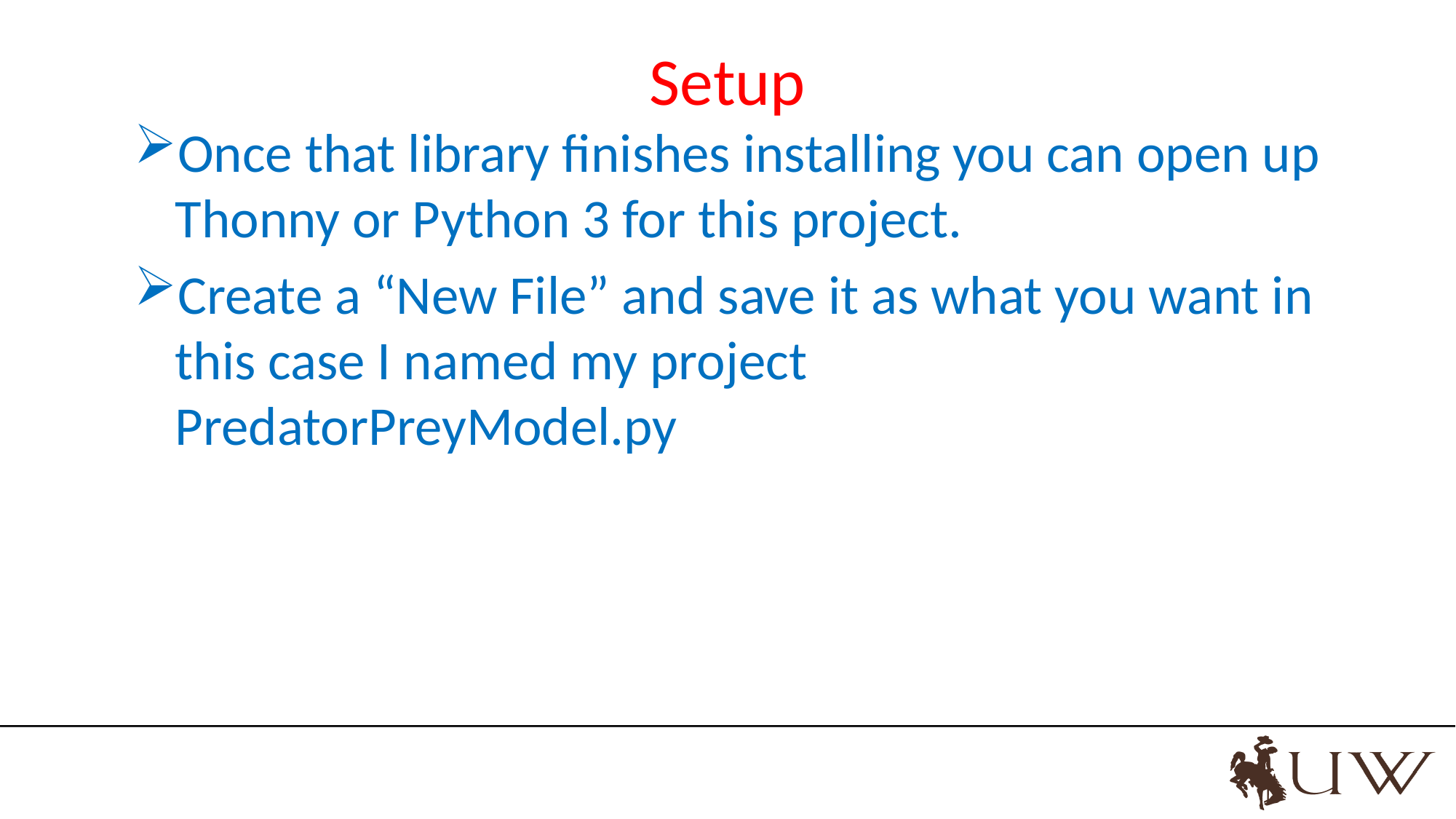

# Setup
Once that library finishes installing you can open up Thonny or Python 3 for this project.
Create a “New File” and save it as what you want in this case I named my project PredatorPreyModel.py